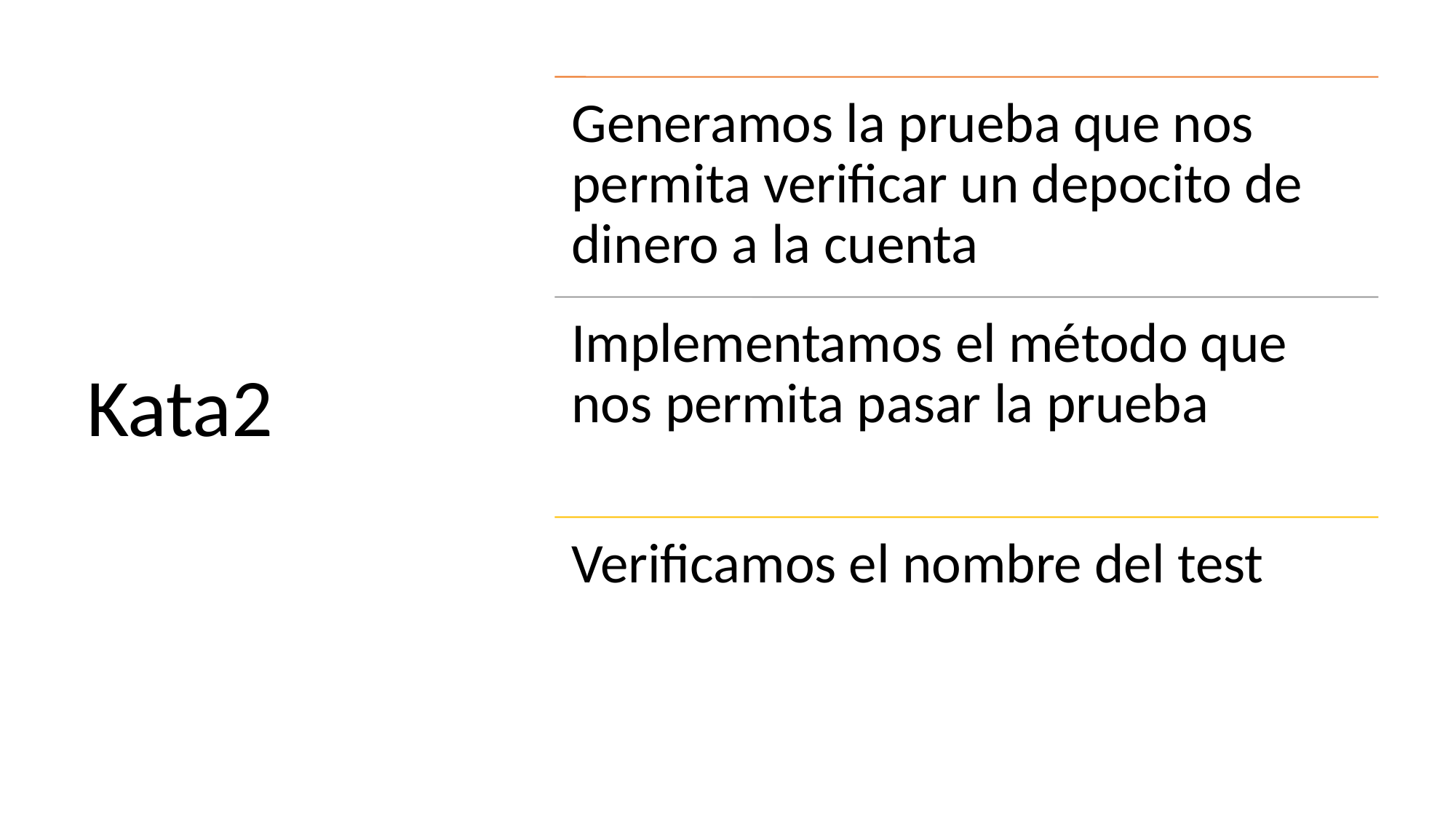

Generamos la prueba que nos permita verificar un depocito de dinero a la cuenta
Implementamos el método que nos permita pasar la prueba
Verificamos el nombre del test
# Kata2